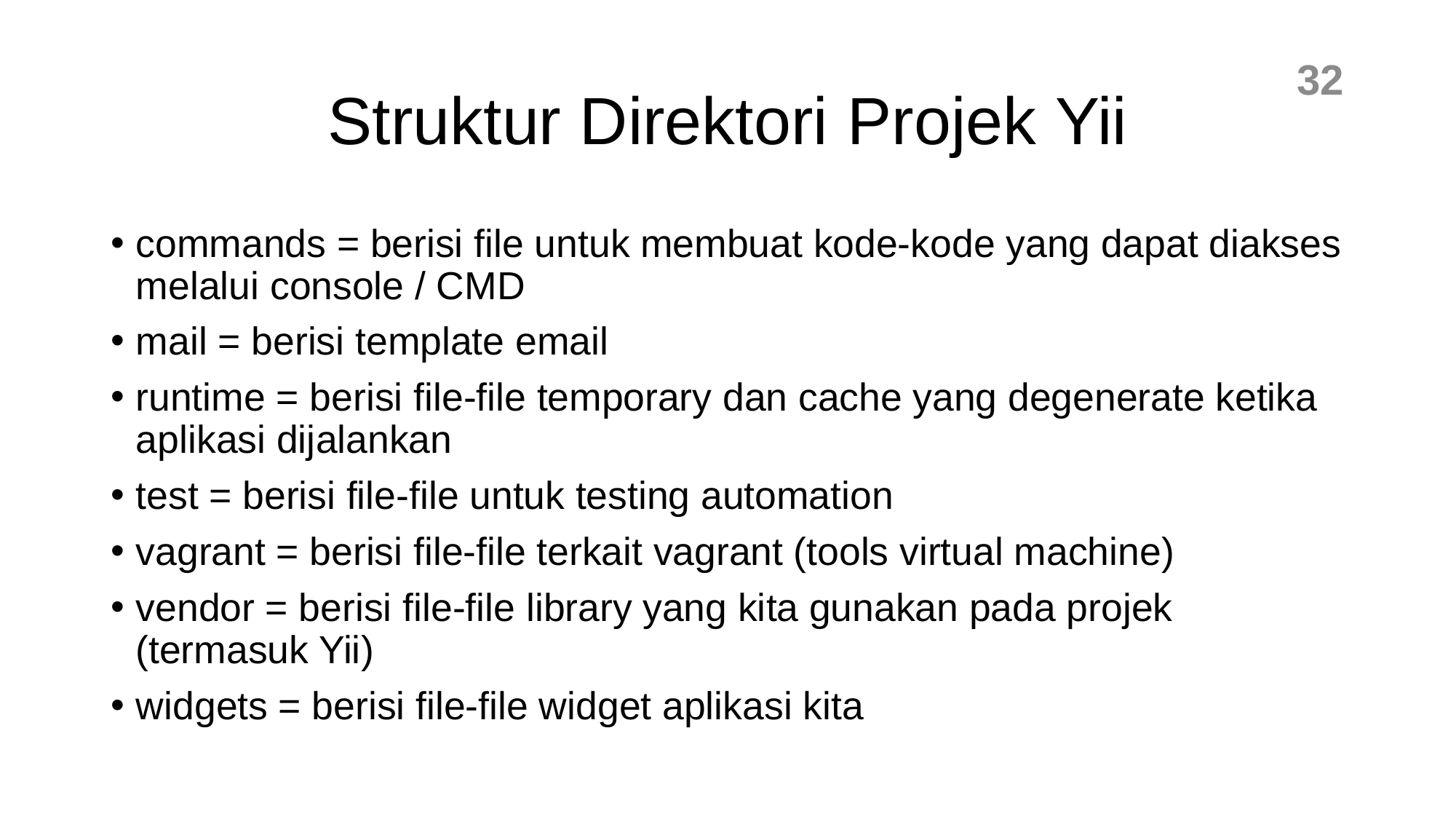

# Struktur Direktori Projek Yii
32
commands = berisi file untuk membuat kode-kode yang dapat diakses melalui console / CMD
mail = berisi template email
runtime = berisi file-file temporary dan cache yang degenerate ketika aplikasi dijalankan
test = berisi file-file untuk testing automation
vagrant = berisi file-file terkait vagrant (tools virtual machine)
vendor = berisi file-file library yang kita gunakan pada projek (termasuk Yii)
widgets = berisi file-file widget aplikasi kita